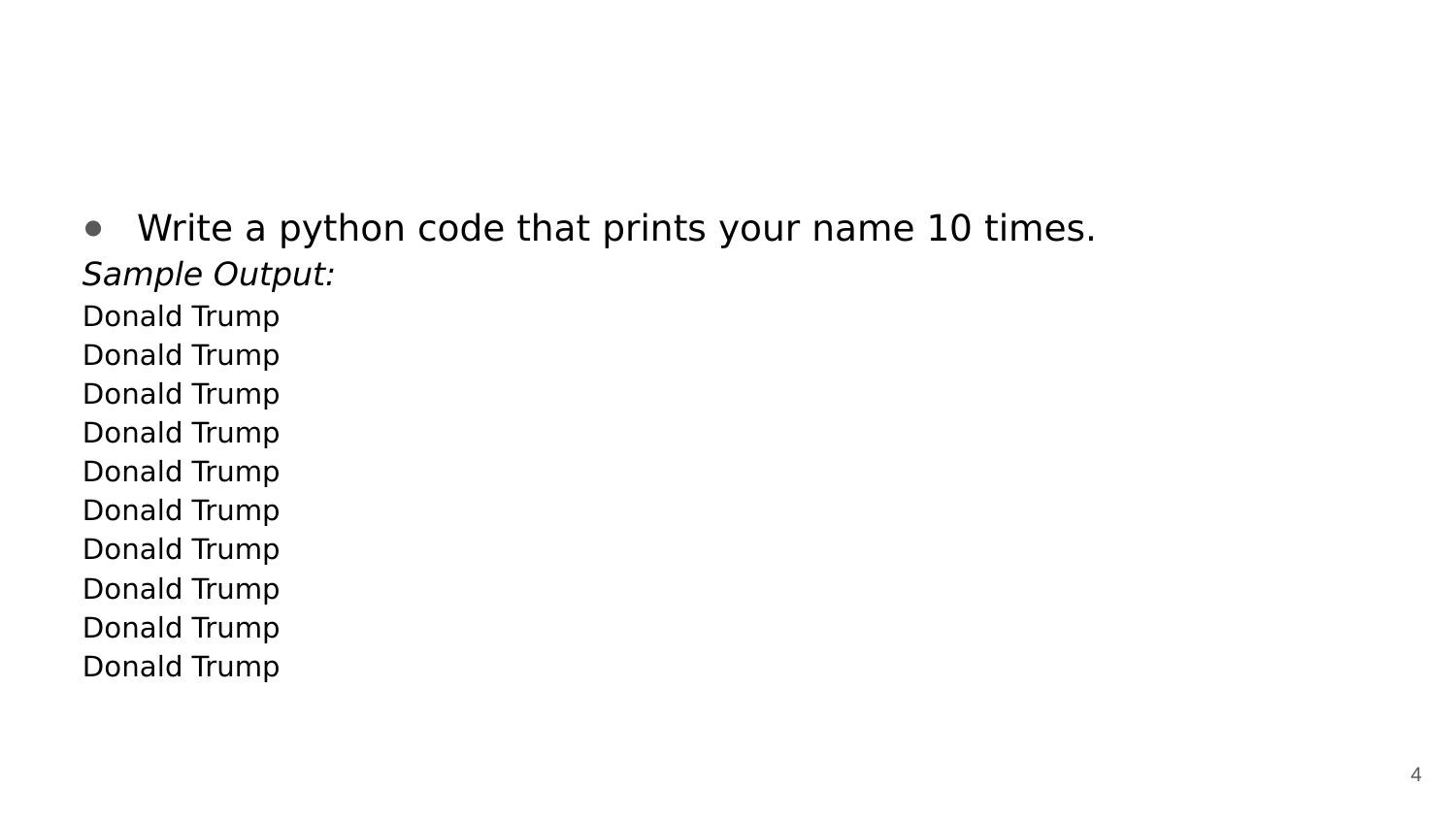

#
Write a python code that prints your name 10 times.
Sample Output:
Donald Trump
Donald Trump
Donald Trump
Donald Trump
Donald Trump
Donald Trump
Donald Trump
Donald Trump
Donald Trump
Donald Trump

4